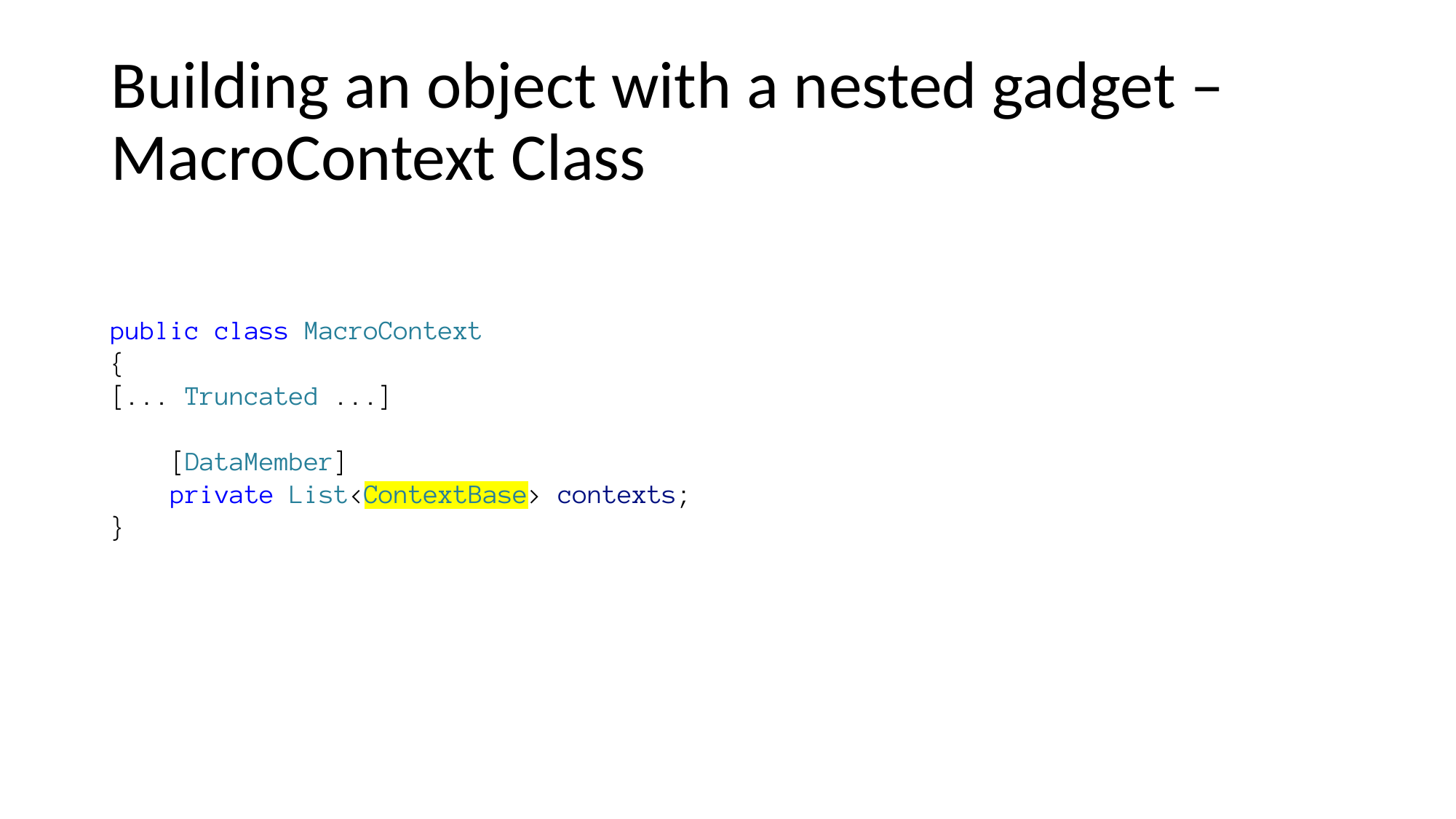

# Building an object with a nested gadget – MacroContext Class
public class MacroContext
{
[... Truncated ...]
    [DataMember]
    private List<ContextBase> contexts;
}